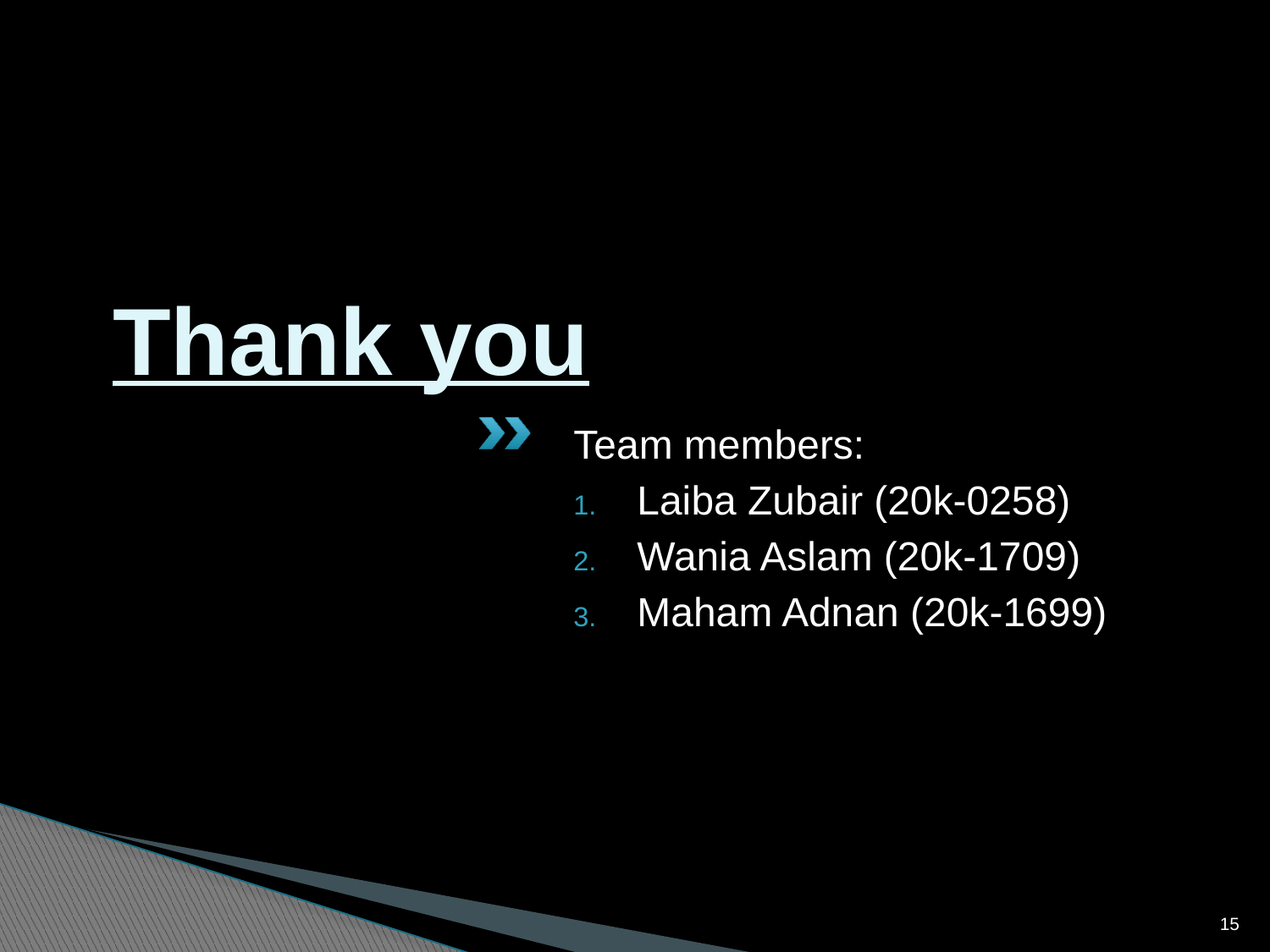

# Thank you
Team members:
Laiba Zubair (20k-0258)
Wania Aslam (20k-1709)
Maham Adnan (20k-1699)
15